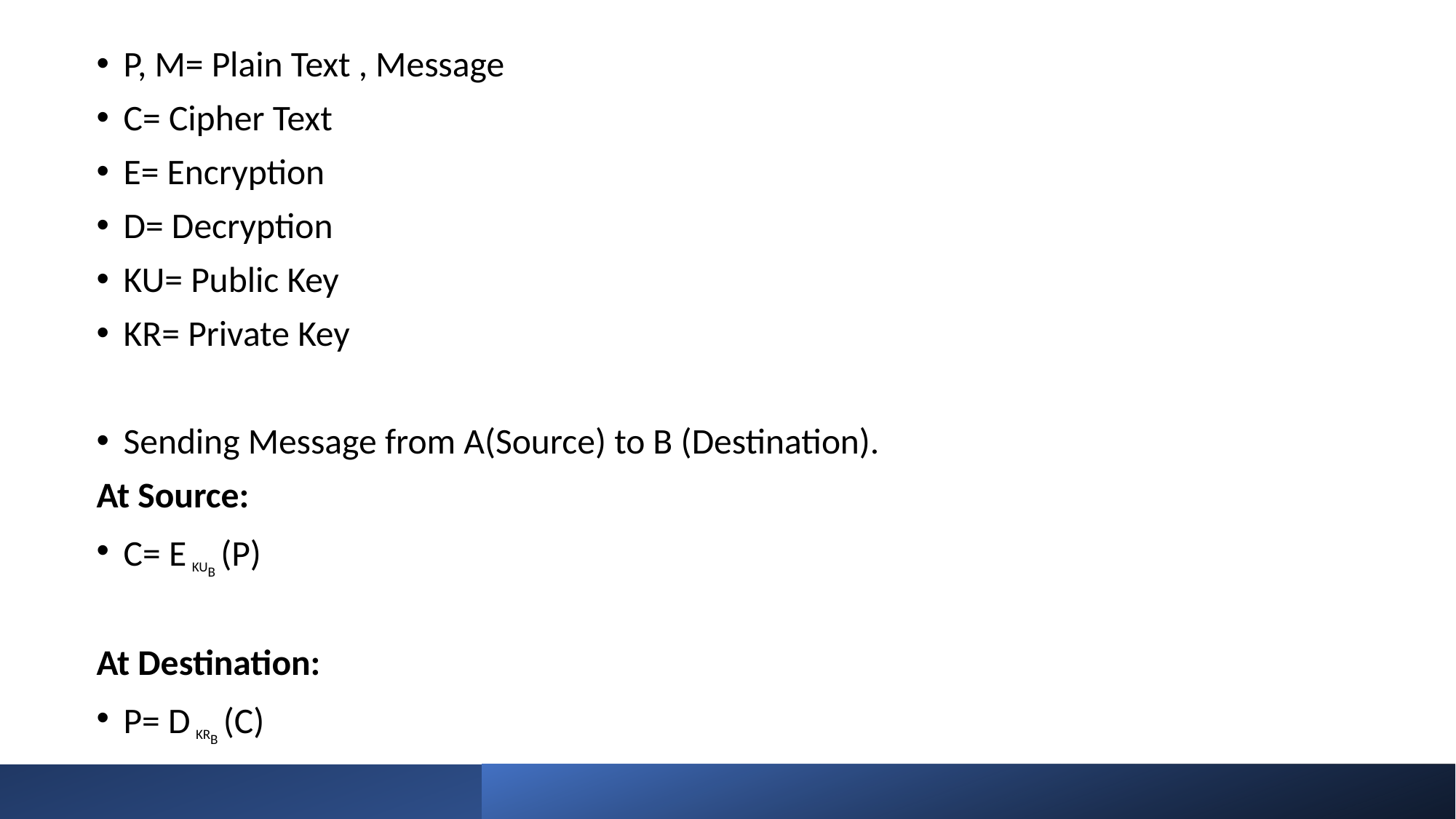

P, M= Plain Text , Message
C= Cipher Text
E= Encryption
D= Decryption
KU= Public Key
KR= Private Key

Sending Message from A(Source) to B (Destination).
At Source:
C= E KUB (P)

At Destination:
P= D KRB (C)